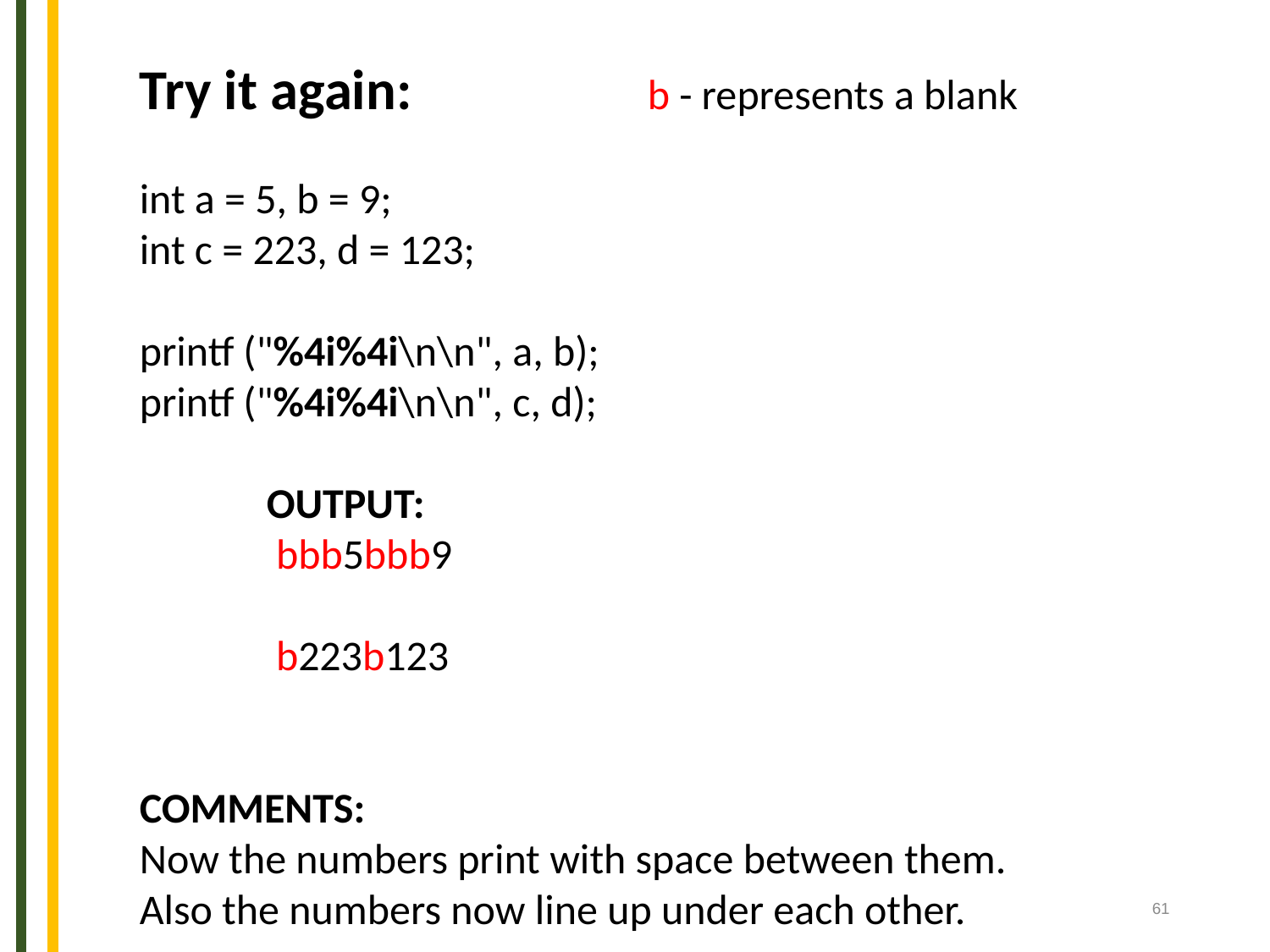

Try it again:		b - represents a blank

int a = 5, b = 9;
int c = 223, d = 123;

printf ("%4i%4i\n\n", a, b);
printf ("%4i%4i\n\n", c, d);

	OUTPUT:
	 bbb5bbb9

	 b223b123

COMMENTS:
Now the numbers print with space between them.
Also the numbers now line up under each other.

61